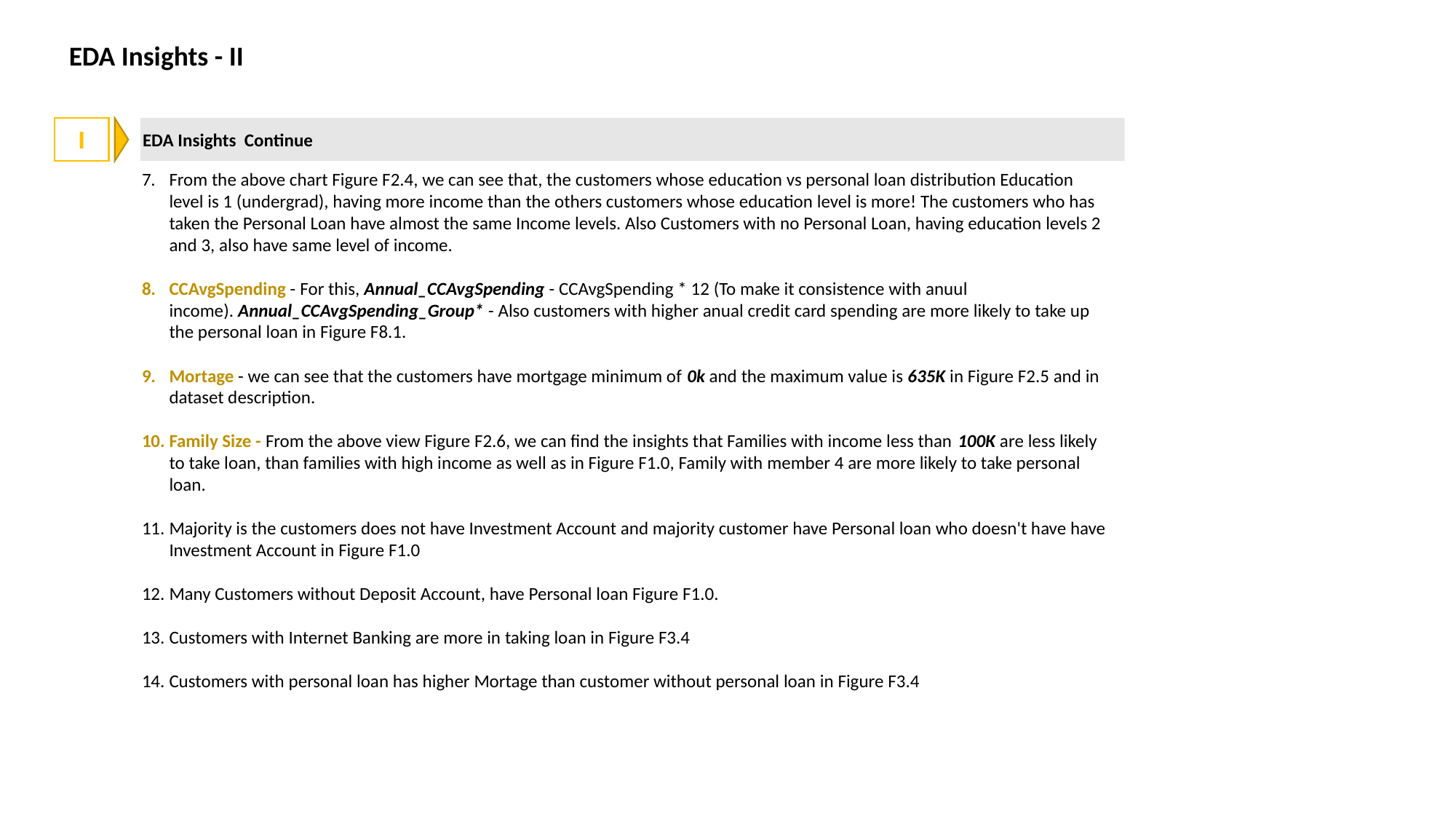

EDA Insights - II
I
EDA Insights  Continue

From the above chart Figure F2.4, we can see that, the customers whose education vs personal loan distribution Education level is 1 (undergrad), having more income than the others customers whose education level is more! The customers who has taken the Personal Loan have almost the same Income levels. Also Customers with no Personal Loan, having education levels 2 and 3, also have same level of income.

CCAvgSpending - For this, Annual_CCAvgSpending - CCAvgSpending * 12 (To make it consistence with anuul income). Annual_CCAvgSpending_Group* - Also customers with higher anual credit card spending are more likely to take up the personal loan in Figure F8.1.

Mortage - we can see that the customers have mortgage minimum of 0k and the maximum value is 635K in Figure F2.5 and in dataset description.

Family Size - From the above view Figure F2.6, we can find the insights that Families with income less than 100K are less likely to take loan, than families with high income as well as in Figure F1.0, Family with member 4 are more likely to take personal loan.

Majority is the customers does not have Investment Account and majority customer have Personal loan who doesn't have have Investment Account in Figure F1.0

Many Customers without Deposit Account, have Personal loan Figure F1.0.

Customers with Internet Banking are more in taking loan in Figure F3.4

Customers with personal loan has higher Mortage than customer without personal loan in Figure F3.4